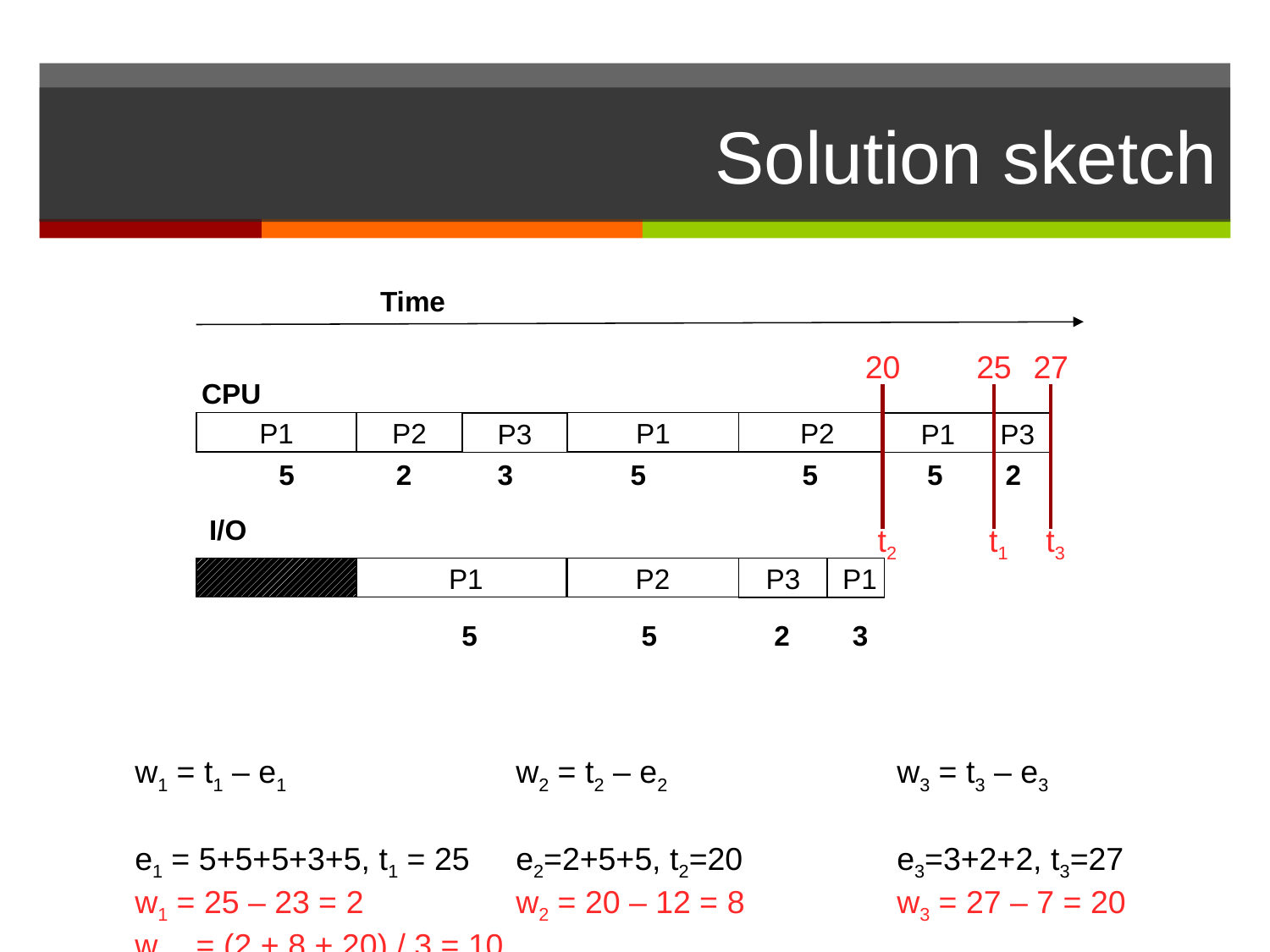

# Solution sketch

Time

20
 t2
25
 t1
27
 t3
CPU
P2
P1
       P2
P1
P3
P1
P3
  5             2           3               5                    5              5        2
I/O

 P1
P2
 P1
P3
                                5                     5               2        3
w1 = t1 – e1		w2 = t2 – e2		w3 = t3 – e3

e1 = 5+5+5+3+5, t1 = 25	e2=2+5+5, t2=20		e3=3+2+2, t3=27
w1 = 25 – 23 = 2		w2 = 20 – 12 = 8		w3 = 27 – 7 = 20
wavg = (2 + 8 + 20) / 3 = 10